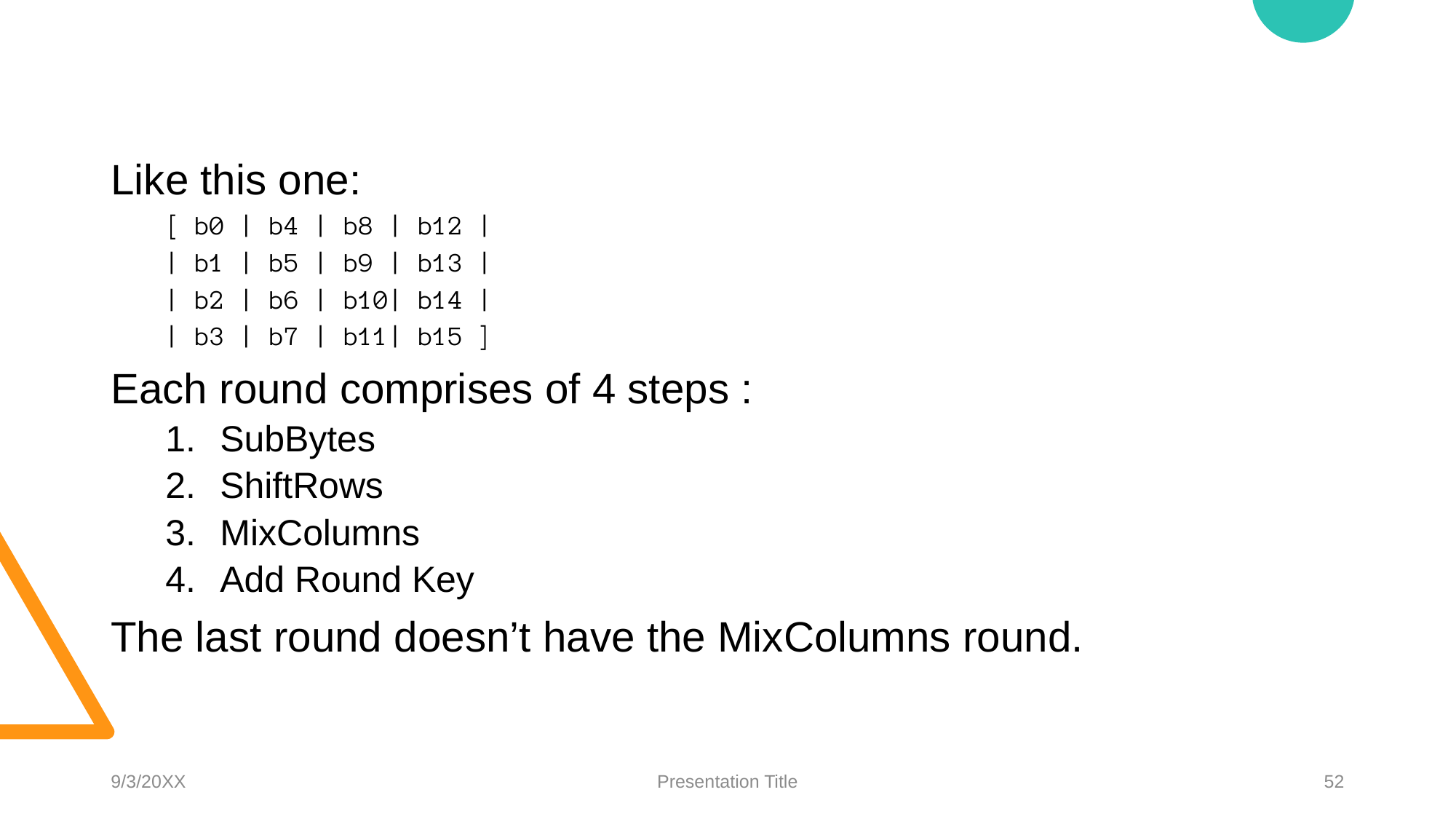

Like this one:
[ b0 | b4 | b8 | b12 |
| b1 | b5 | b9 | b13 |
| b2 | b6 | b10| b14 |
| b3 | b7 | b11| b15 ]
Each round comprises of 4 steps :
SubBytes
ShiftRows
MixColumns
Add Round Key
The last round doesn’t have the MixColumns round.
9/3/20XX
Presentation Title
52